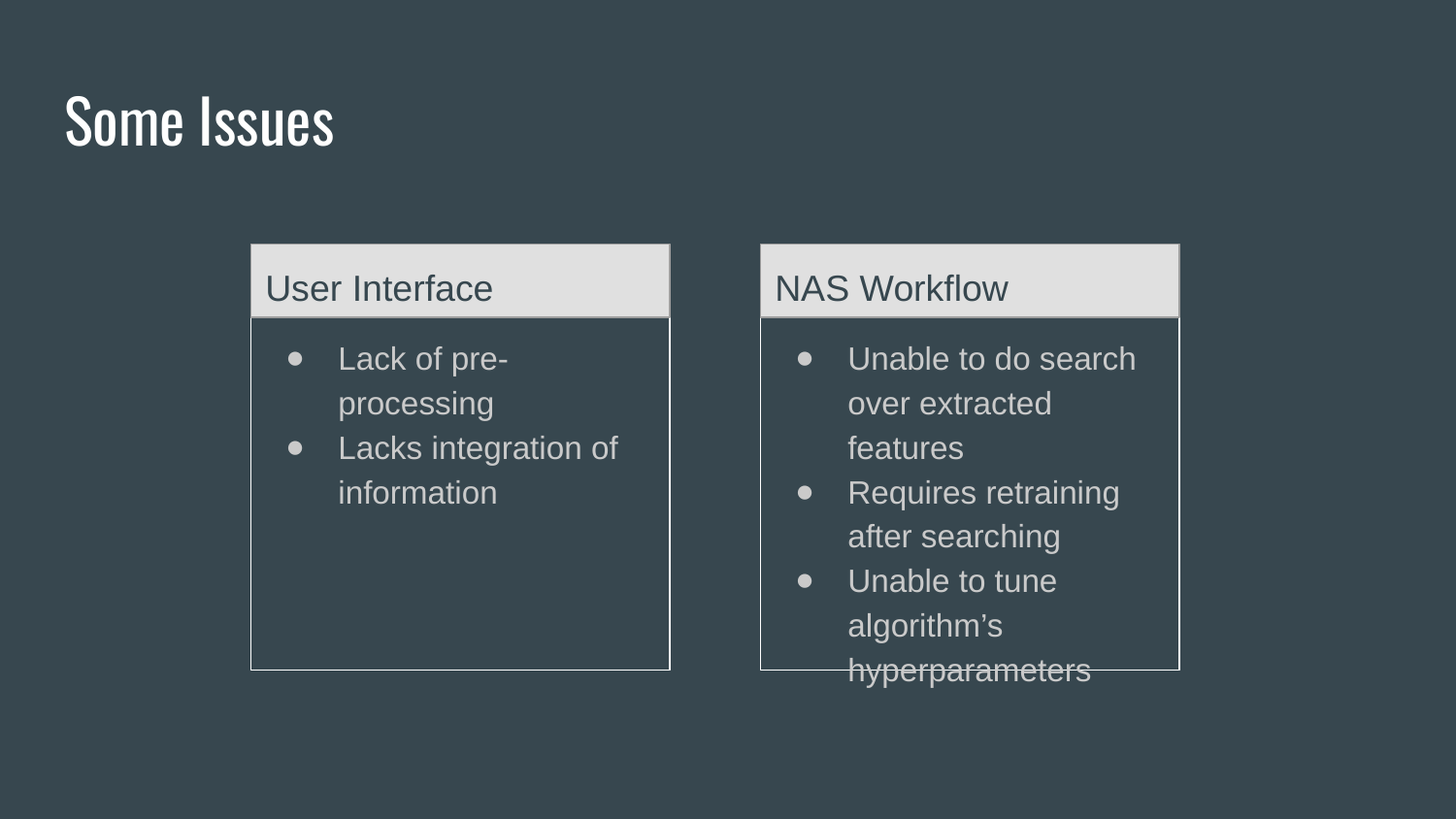

Some Issues

User Interface

NAS Workflow
Lack of pre-processing
Lacks integration of information
Unable to do search over extracted features
Requires retraining after searching
Unable to tune algorithm’s hyperparameters